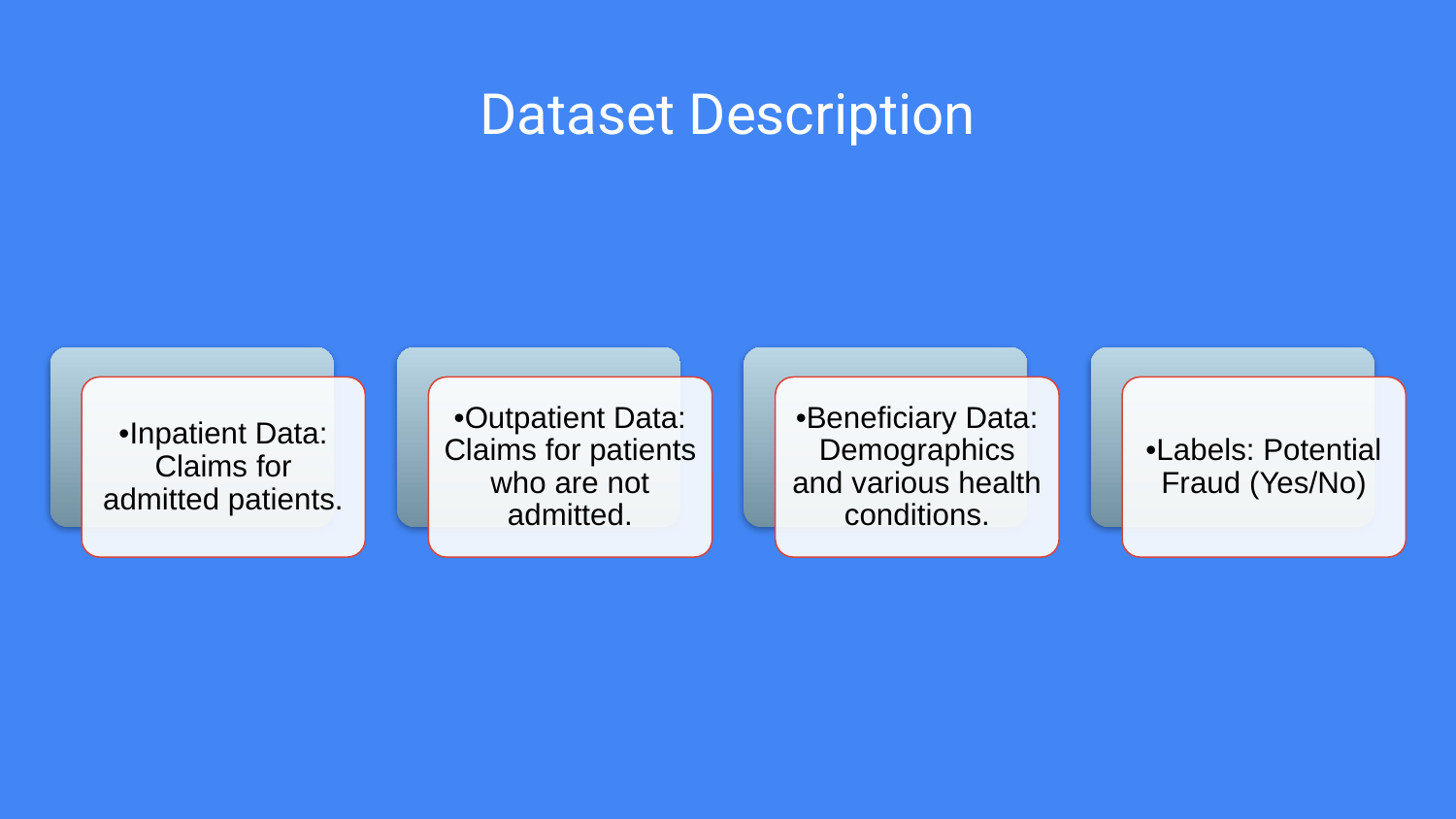

# Dataset Description

•Inpatient Data: Claims for admitted patients.
•Outpatient Data: Claims for patients who are not admitted.
•Beneficiary Data: Demographics and various health conditions.
•Labels: Potential Fraud (Yes/No)